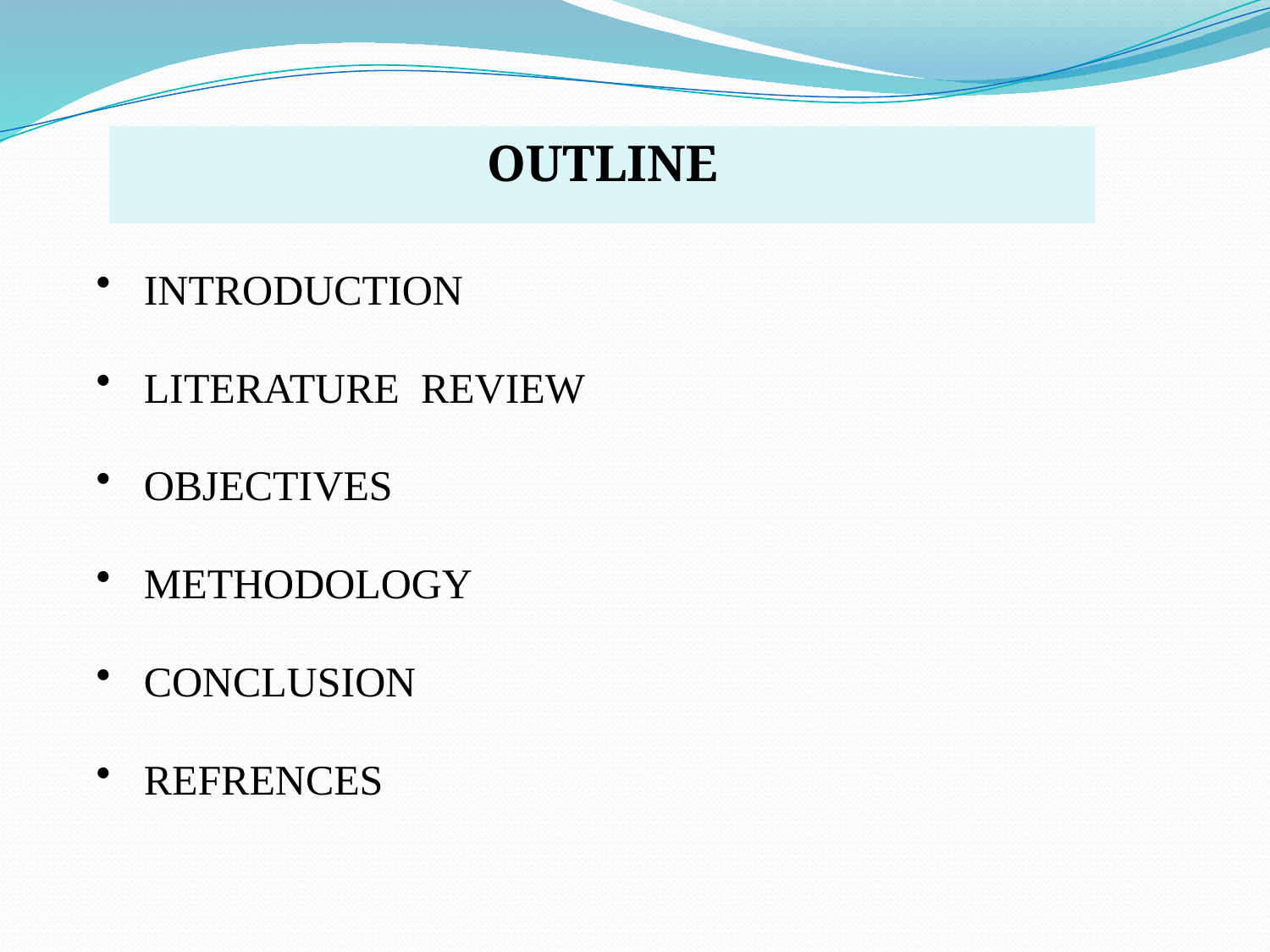

OUTLINE
INTRODUCTION

LITERATURE  REVIEW

OBJECTIVES

METHODOLOGY

CONCLUSION

REFRENCES